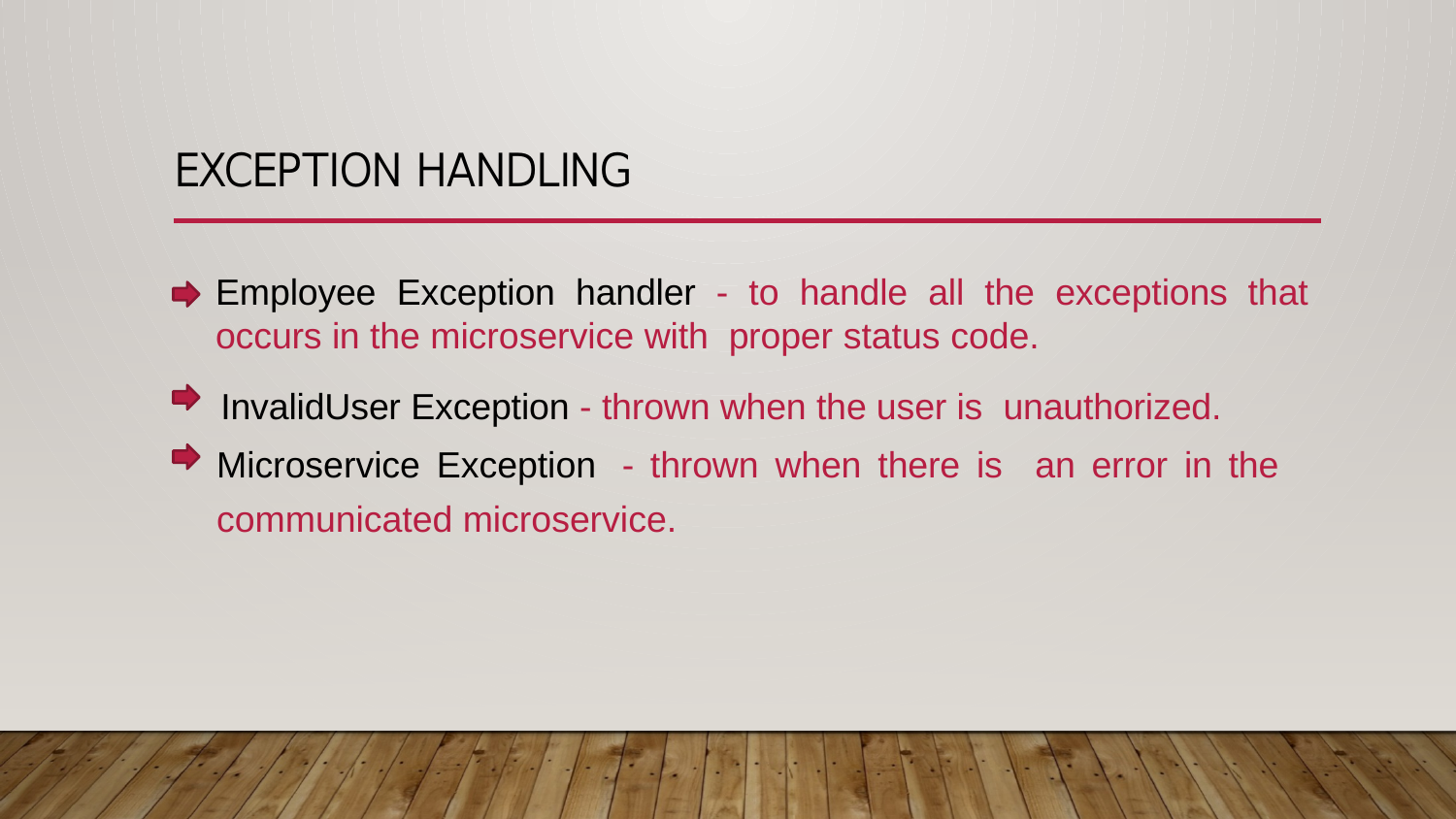

# EXCEPTION HANDLING
Employee Exception handler - to handle all the exceptions that occurs in the microservice with  proper status code.

InvalidUser Exception - thrown when the user is  unauthorized.

Microservice Exception - thrown when there is  an error in the communicated microservice.